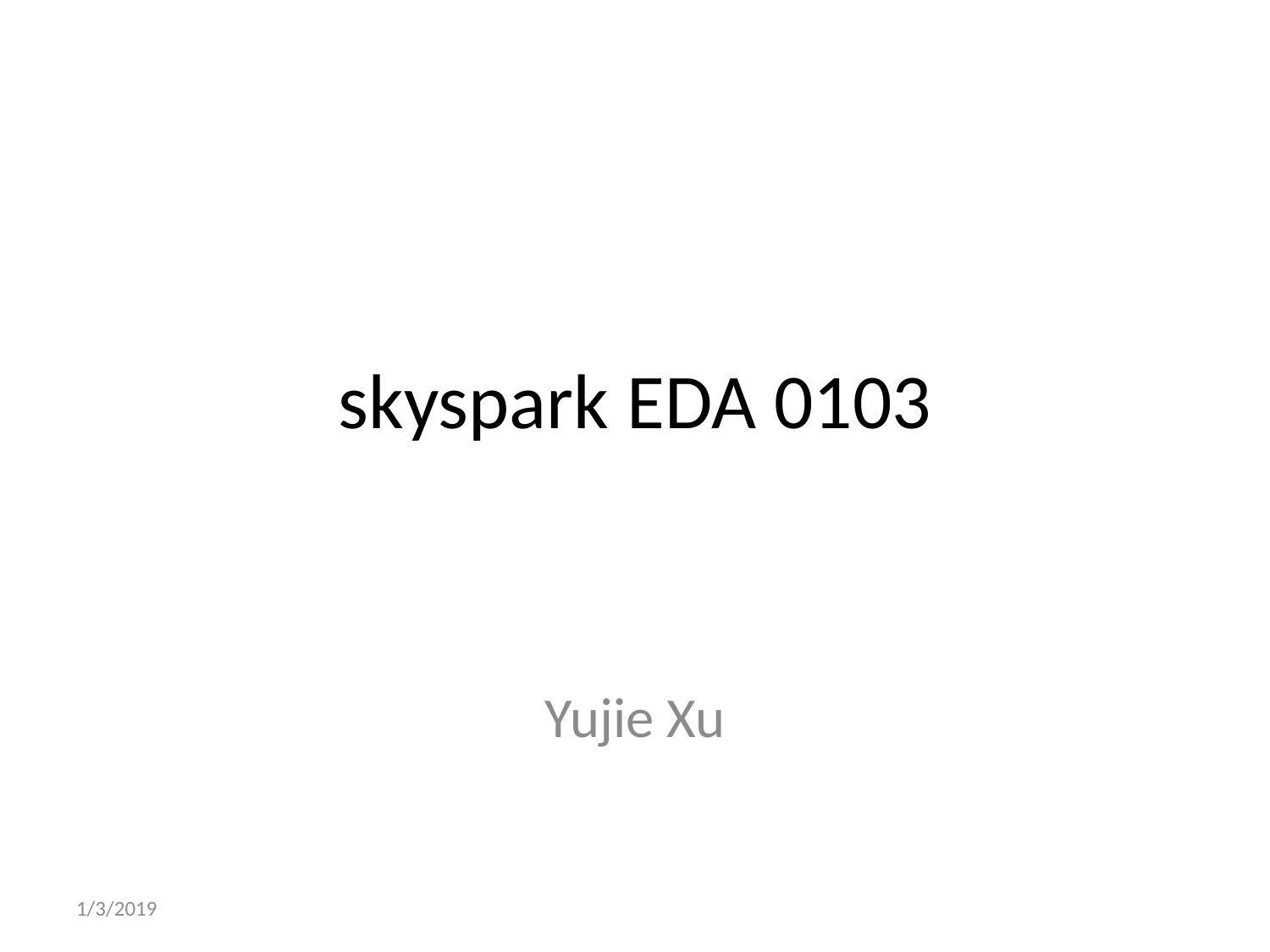

# skyspark EDA 0103
Yujie Xu
1/3/2019